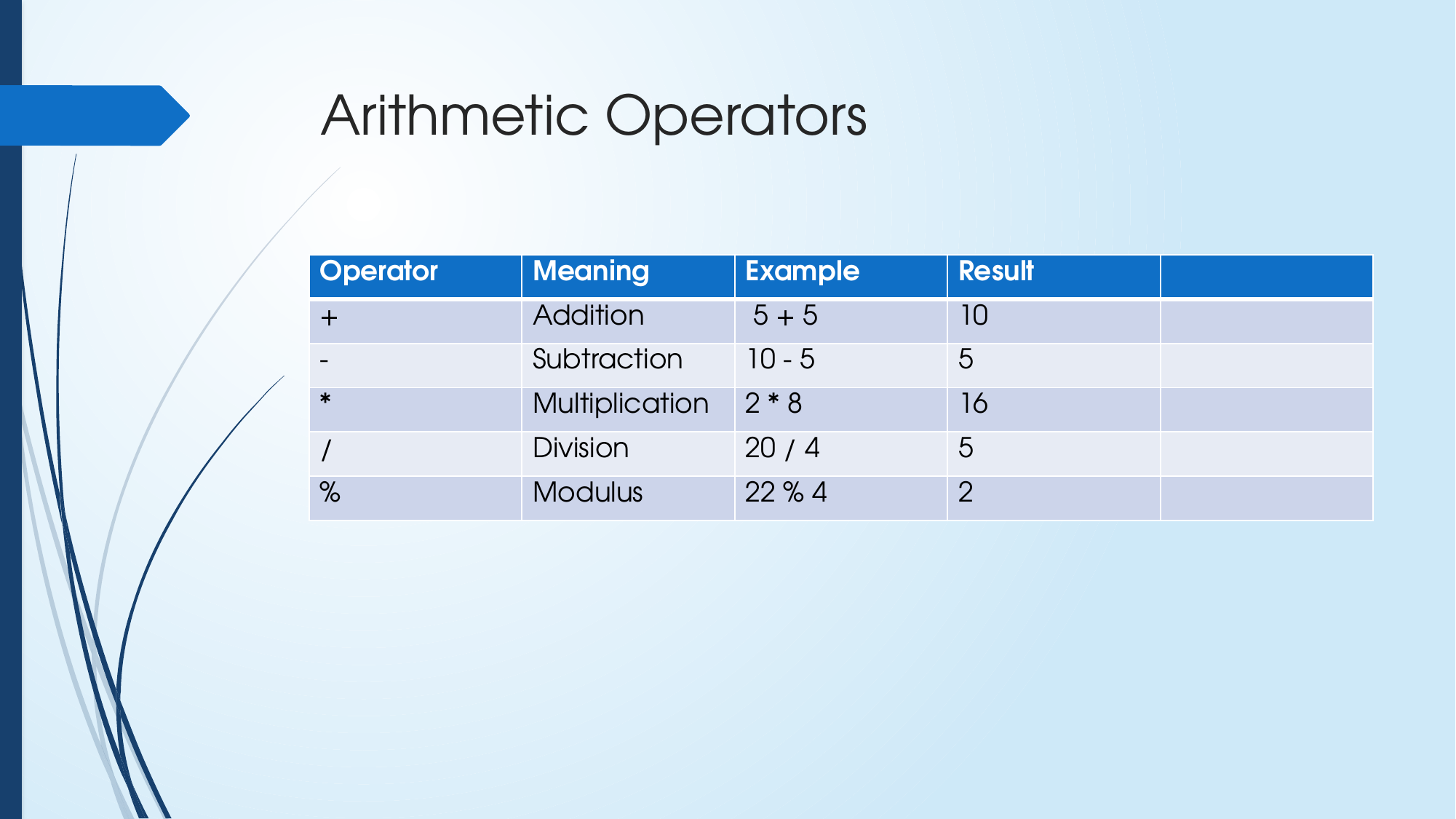

# Arithmetic Operators
| Operator | Meaning | Example | Result |  |
| --- | --- | --- | --- | --- |
| + | Addition | 5 + 5 | 10 |  |
| - | Subtraction | 10 - 5 | 5 |  |
| \* | Multiplication | 2 \* 8 | 16 |  |
| / | Division | 20 / 4 | 5 |  |
| % | Modulus | 22 % 4 | 2 |  |